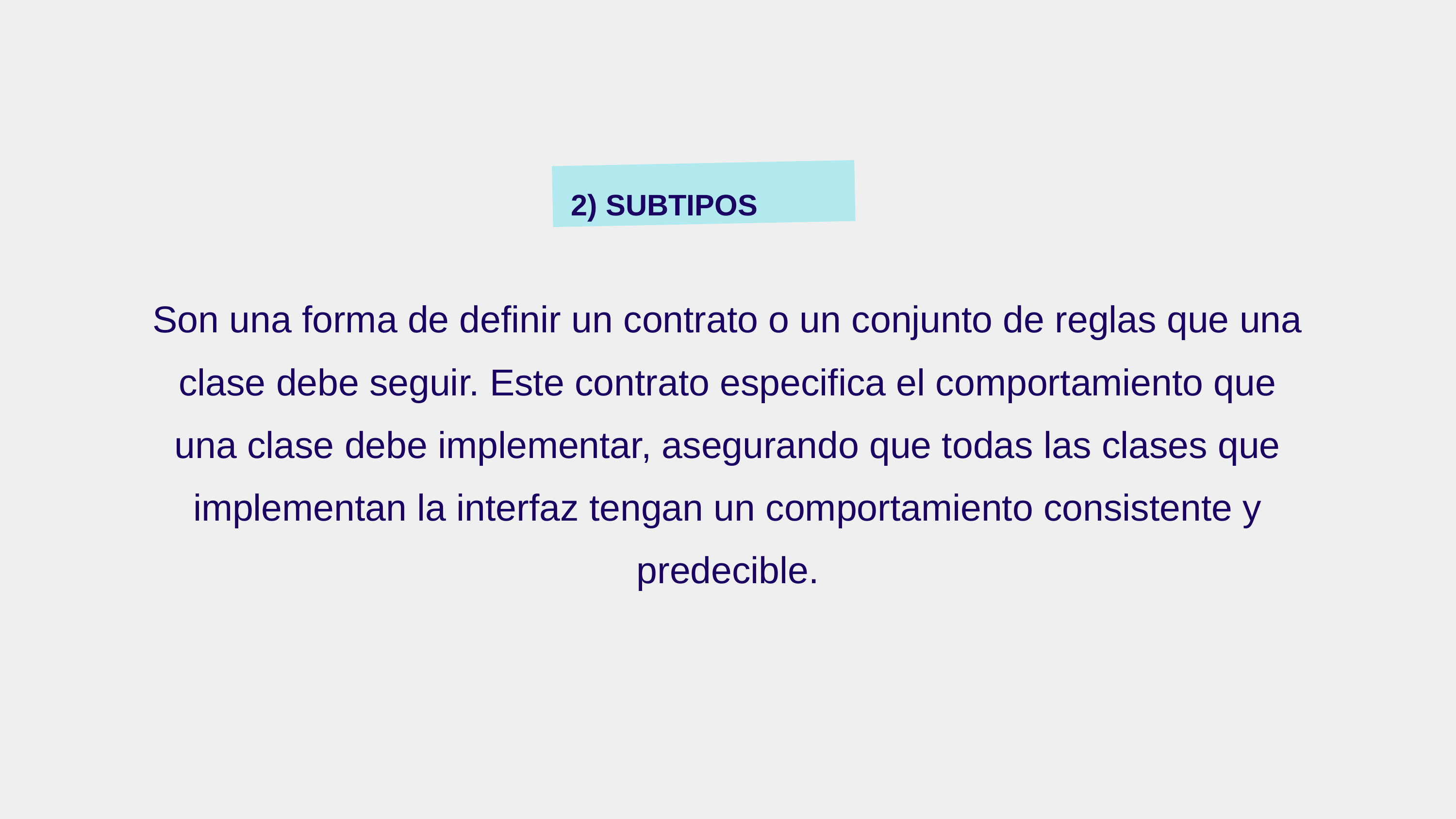

2) SUBTIPOS
Son una forma de definir un contrato o un conjunto de reglas que una clase debe seguir. Este contrato especifica el comportamiento que una clase debe implementar, asegurando que todas las clases que implementan la interfaz tengan un comportamiento consistente y predecible.